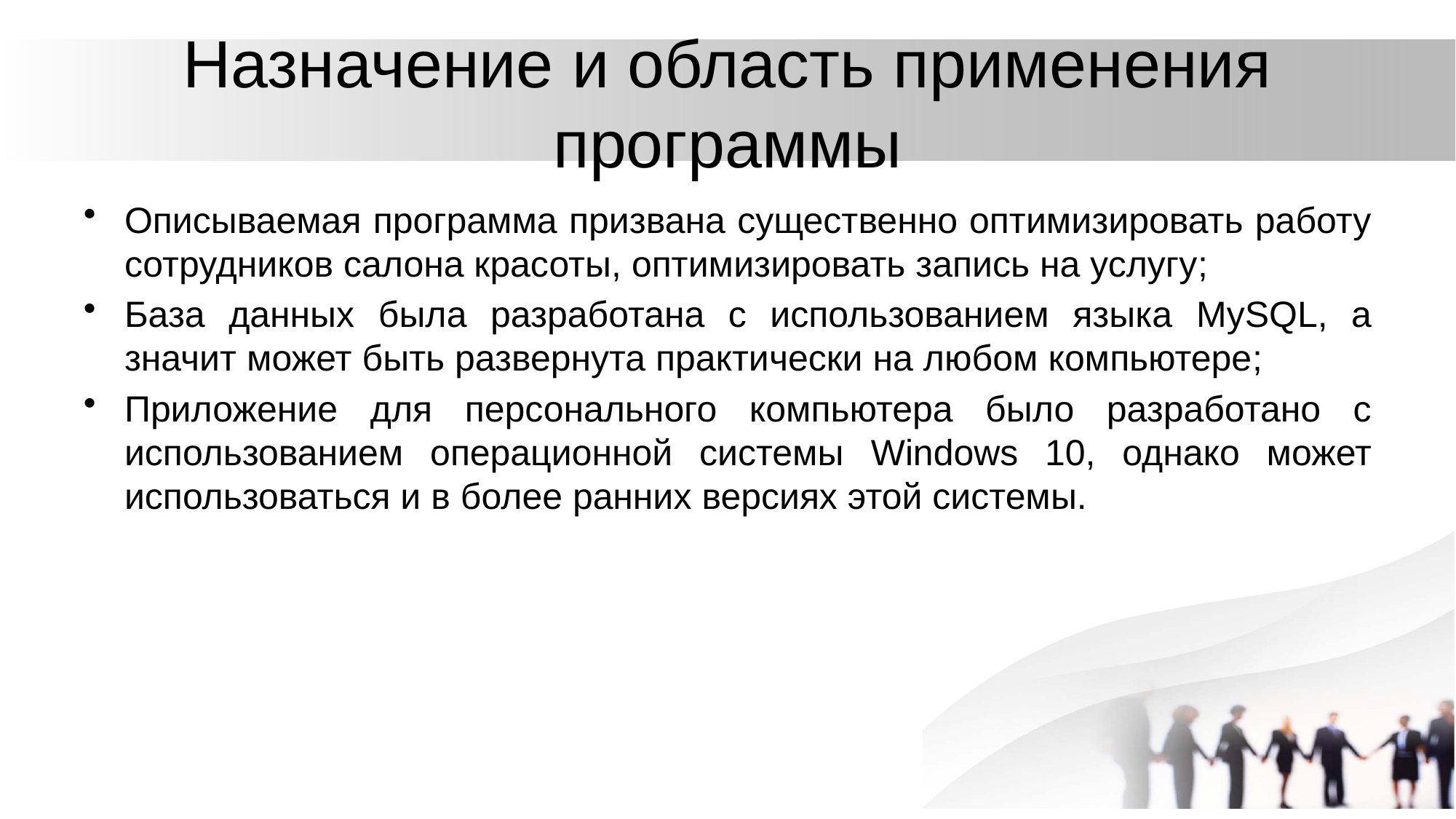

# Назначение и область применения программы
Описываемая программа призвана существенно оптимизировать работу сотрудников салона красоты, оптимизировать запись на услугу;
База данных была разработана с использованием языка MySQL, а значит может быть развернута практически на любом компьютере;
Приложение для персонального компьютера было разработано с использованием операционной системы Windows 10, однако может использоваться и в более ранних версиях этой системы.
4